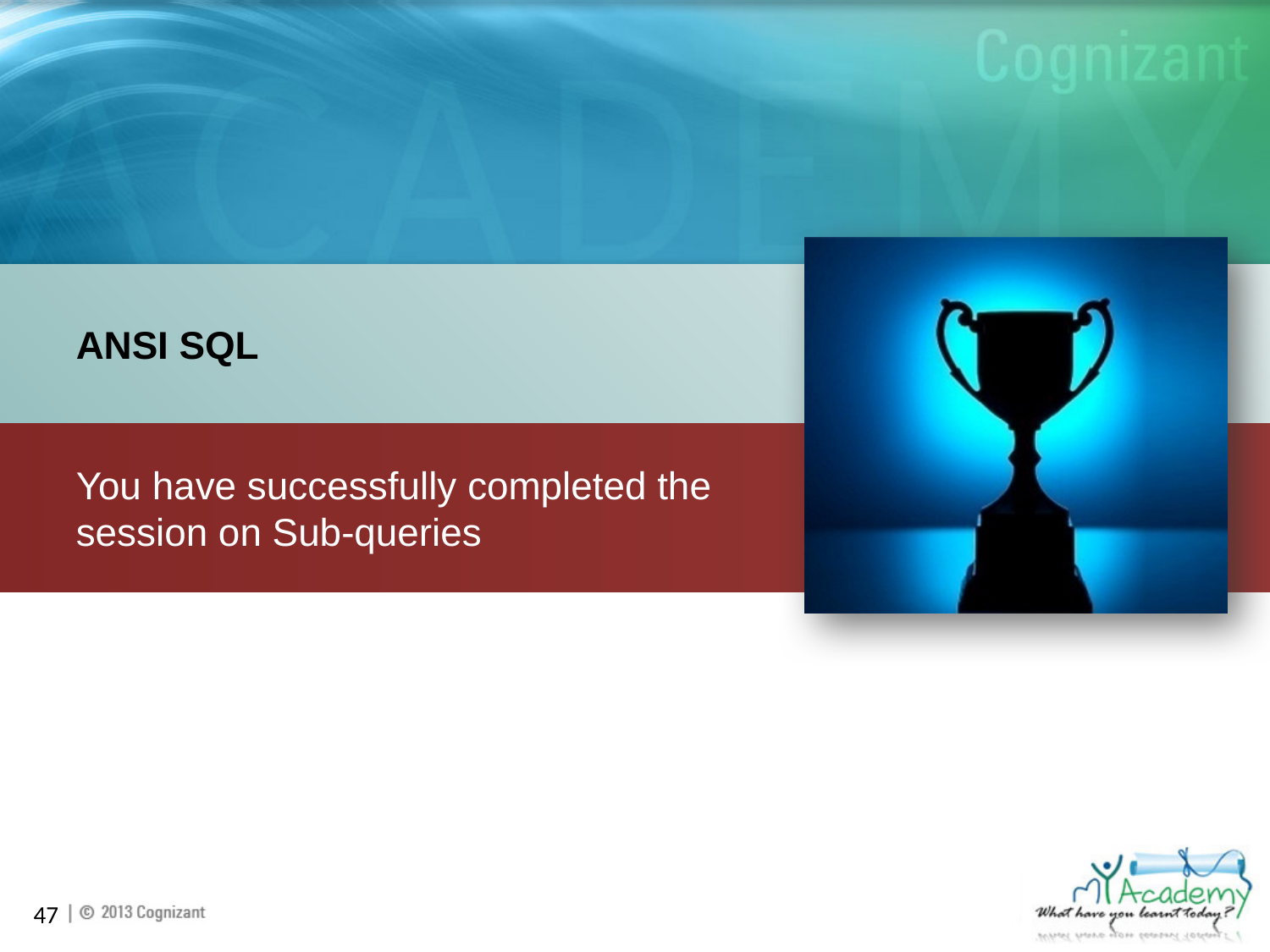

ANSI SQL
You have successfully completed the session on Sub-queries
47